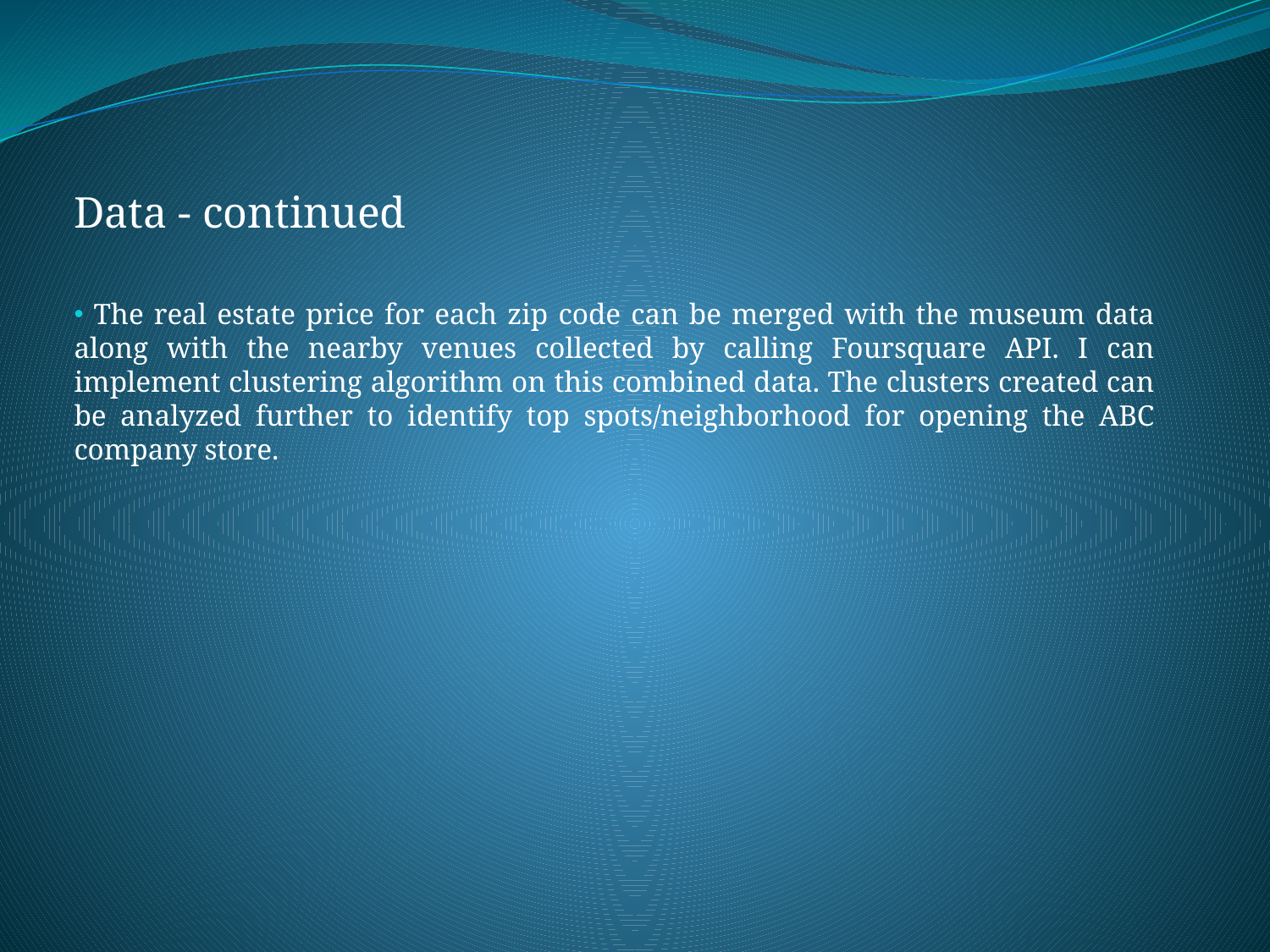

Data - continued

 The real estate price for each zip code can be merged with the museum data along with the nearby venues collected by calling Foursquare API. I can implement clustering algorithm on this combined data. The clusters created can be analyzed further to identify top spots/neighborhood for opening the ABC company store.